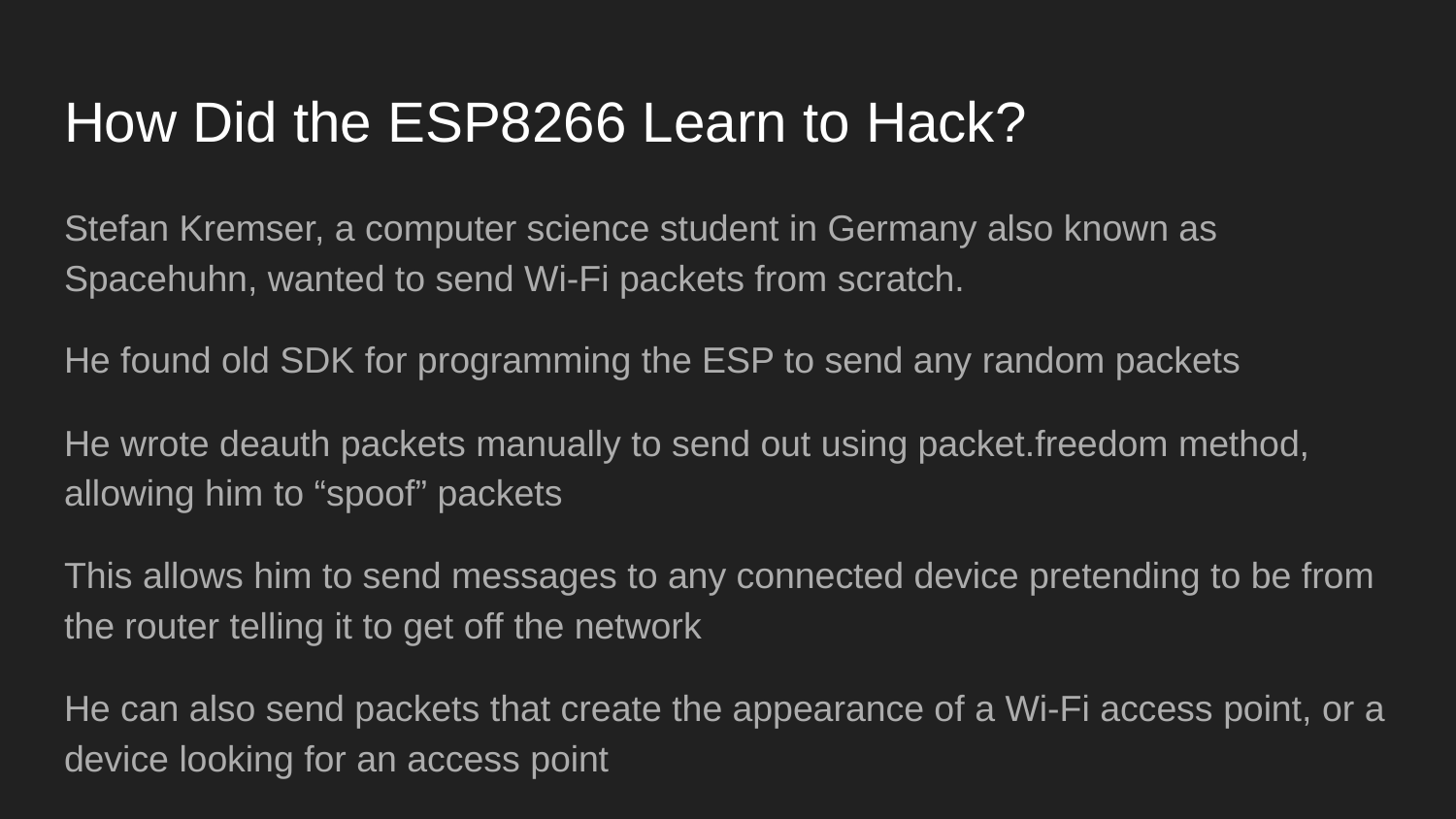

# How Did the ESP8266 Learn to Hack?
Stefan Kremser, a computer science student in Germany also known as Spacehuhn, wanted to send Wi-Fi packets from scratch.
He found old SDK for programming the ESP to send any random packets
He wrote deauth packets manually to send out using packet.freedom method, allowing him to “spoof” packets
This allows him to send messages to any connected device pretending to be from the router telling it to get off the network
He can also send packets that create the appearance of a Wi-Fi access point, or a device looking for an access point